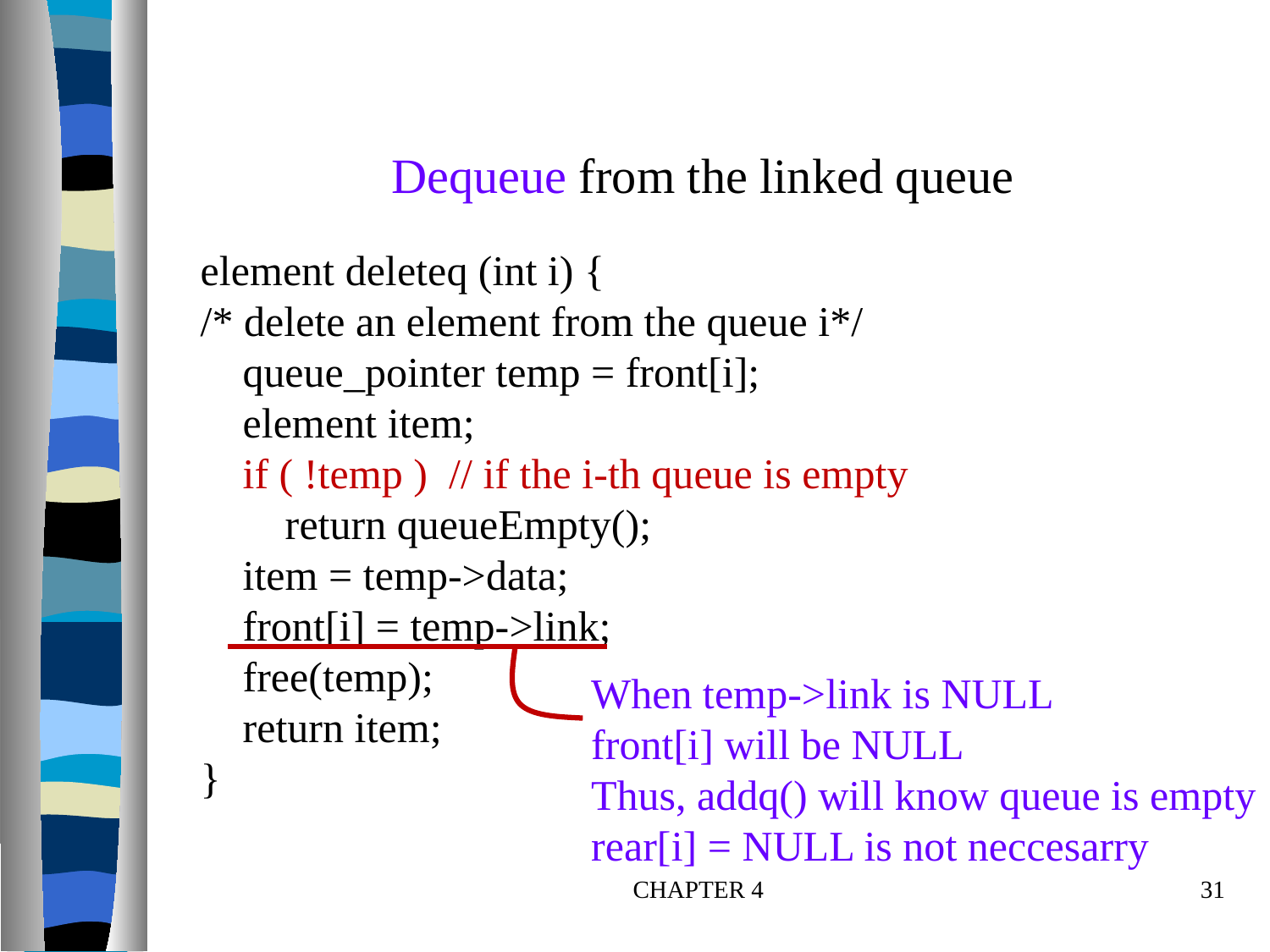

# Dequeue from the linked queue
element deleteq (int i) {
/* delete an element from the queue i*/
    queue_pointer temp = front[i];
    element item;
    if ( !temp )  // if the i-th queue is empty
        return queueEmpty();
    item = temp->data;
    front[i] = temp->link;
    free(temp);
    return item;
}

When temp->link is NULL
front[i] will be NULL
Thus, addq() will know queue is empty
rear[i] = NULL is not neccesarry
CHAPTER 4
31